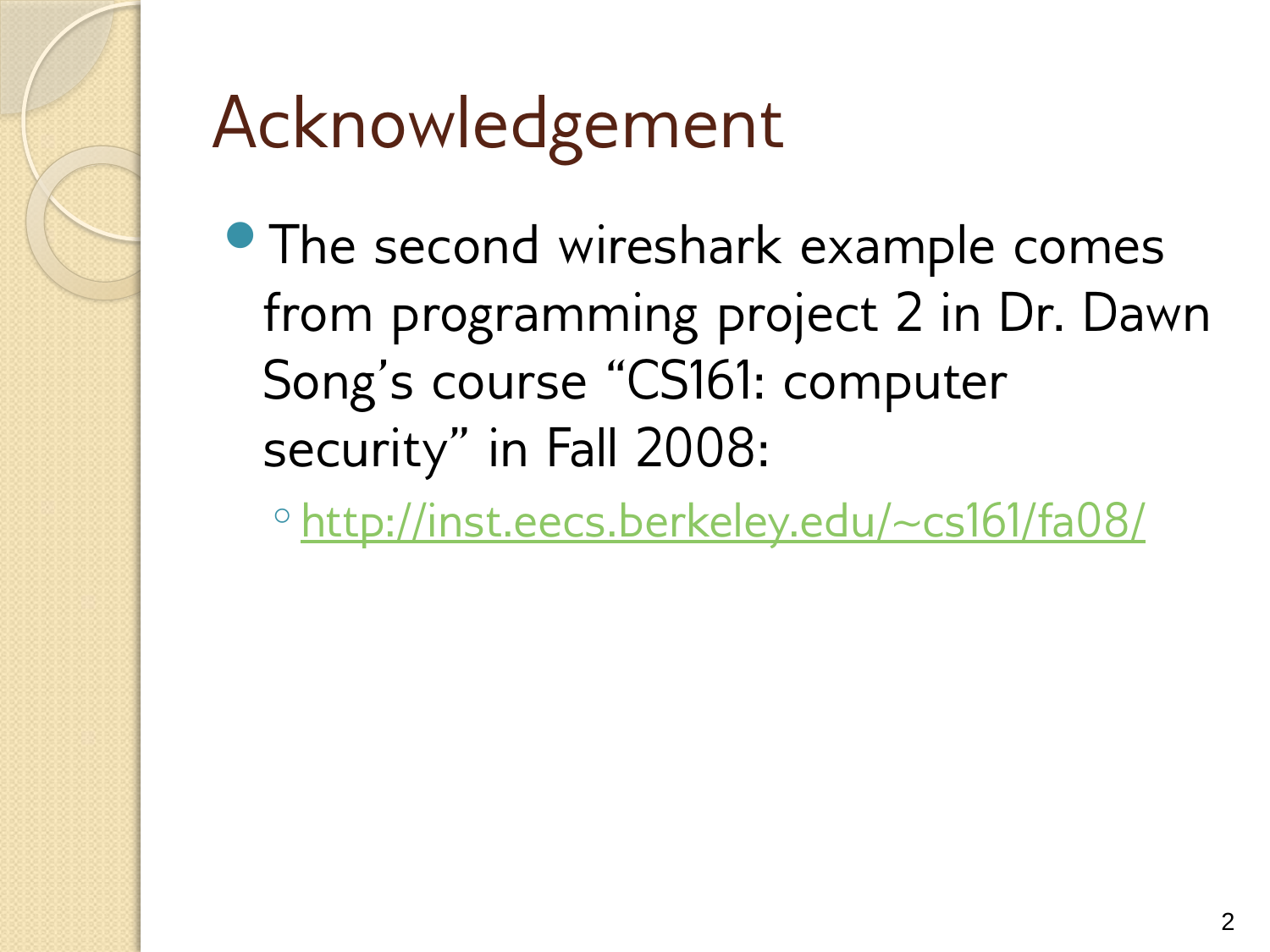

# Acknowledgement
The second wireshark example comes from programming project 2 in Dr. Dawn Song’s course “CS161: computer security” in Fall 2008:
http://inst.eecs.berkeley.edu/~cs161/fa08/

2